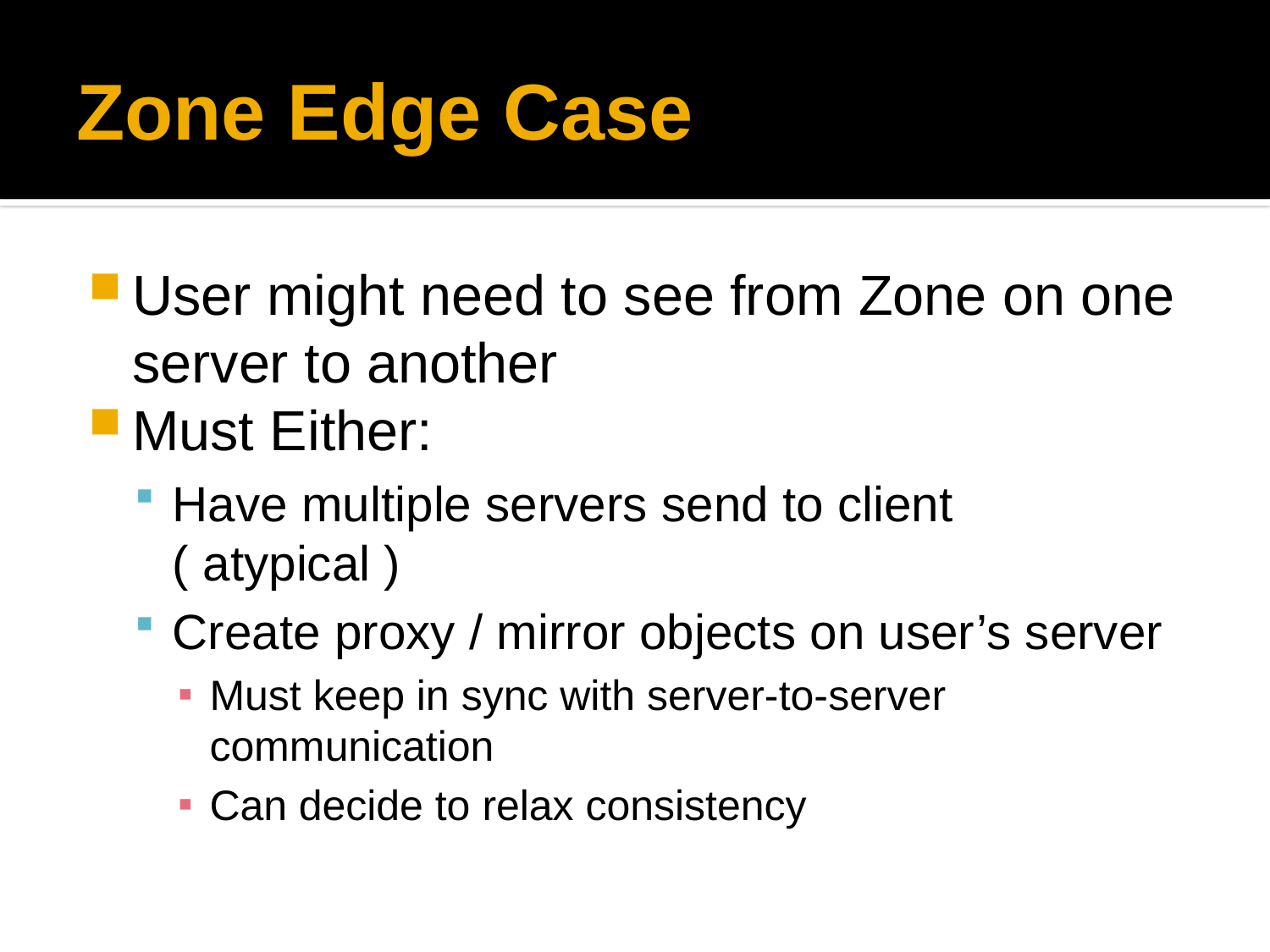

# Zone Edge Case
User might need to see from Zone on one server to another
Must Either:
Have multiple servers send to client ( atypical )
Create proxy / mirror objects on user’s server
Must keep in sync with server-to-server communication
Can decide to relax consistency